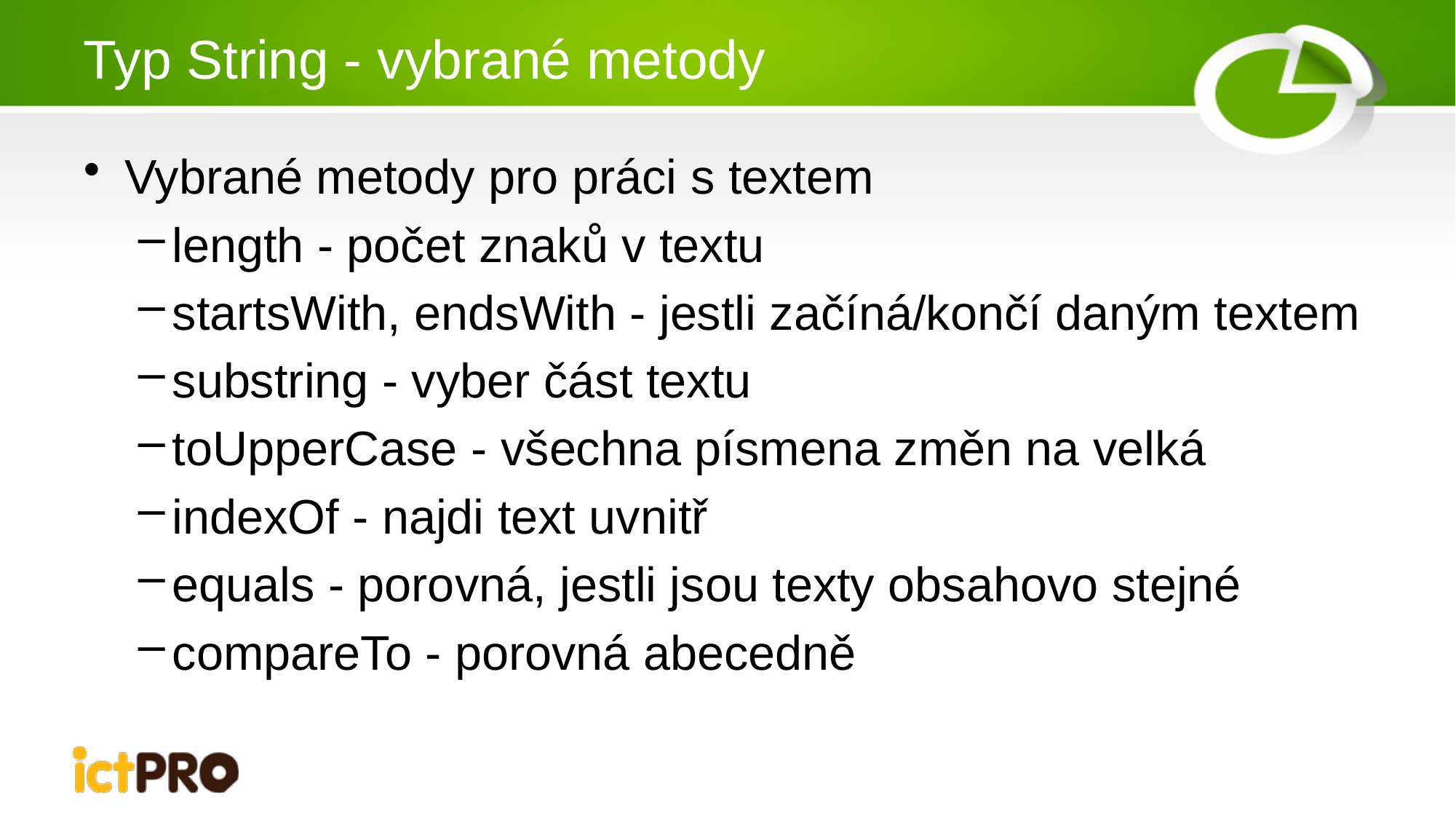

# Typ String - vybrané metody
Vybrané metody pro práci s textem
length - počet znaků v textu
startsWith, endsWith - jestli začíná/končí daným textem
substring - vyber část textu
toUpperCase - všechna písmena změn na velká
indexOf - najdi text uvnitř
equals - porovná, jestli jsou texty obsahovo stejné
compareTo - porovná abecedně